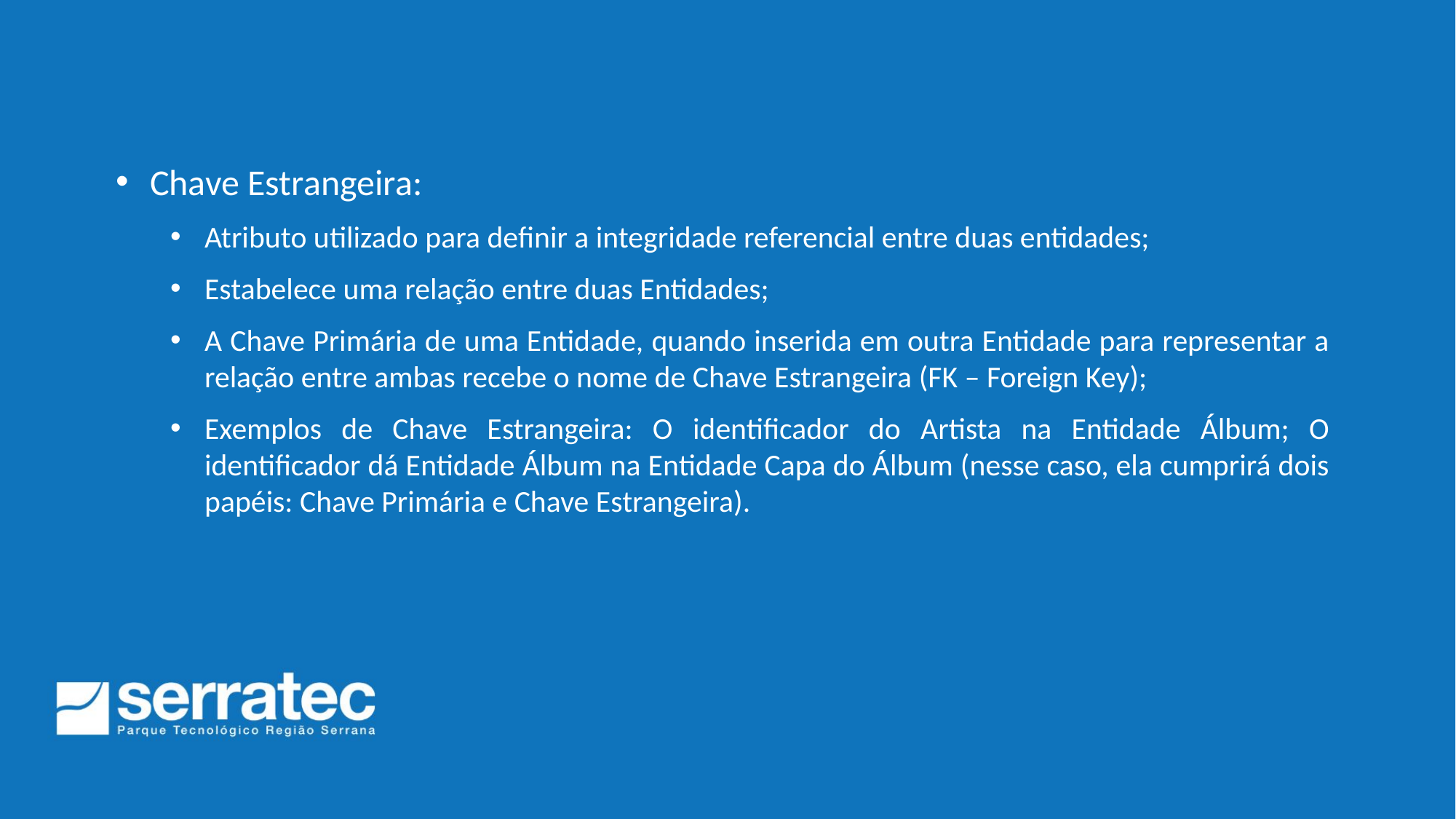

Chave Estrangeira:
Atributo utilizado para definir a integridade referencial entre duas entidades;
Estabelece uma relação entre duas Entidades;
A Chave Primária de uma Entidade, quando inserida em outra Entidade para representar a relação entre ambas recebe o nome de Chave Estrangeira (FK – Foreign Key);
Exemplos de Chave Estrangeira: O identificador do Artista na Entidade Álbum; O identificador dá Entidade Álbum na Entidade Capa do Álbum (nesse caso, ela cumprirá dois papéis: Chave Primária e Chave Estrangeira).